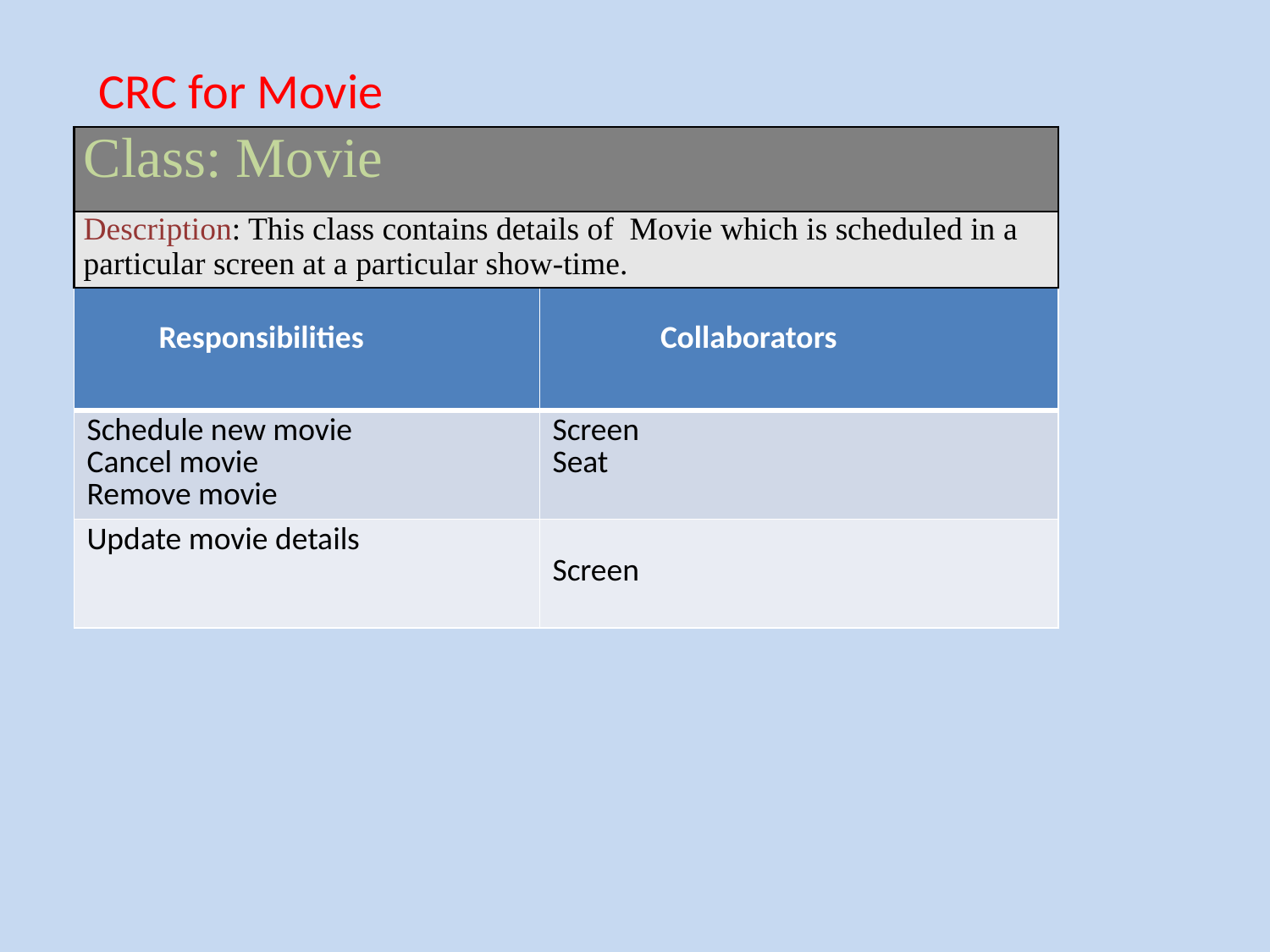

CRC for Movie
| Class: Movie |
| --- |
| Description: This class contains details of Movie which is scheduled in a particular screen at a particular show-time. |
| Responsibilities | Collaborators |
| --- | --- |
| Schedule new movie Cancel movie Remove movie | Screen Seat |
| Update movie details | Screen |